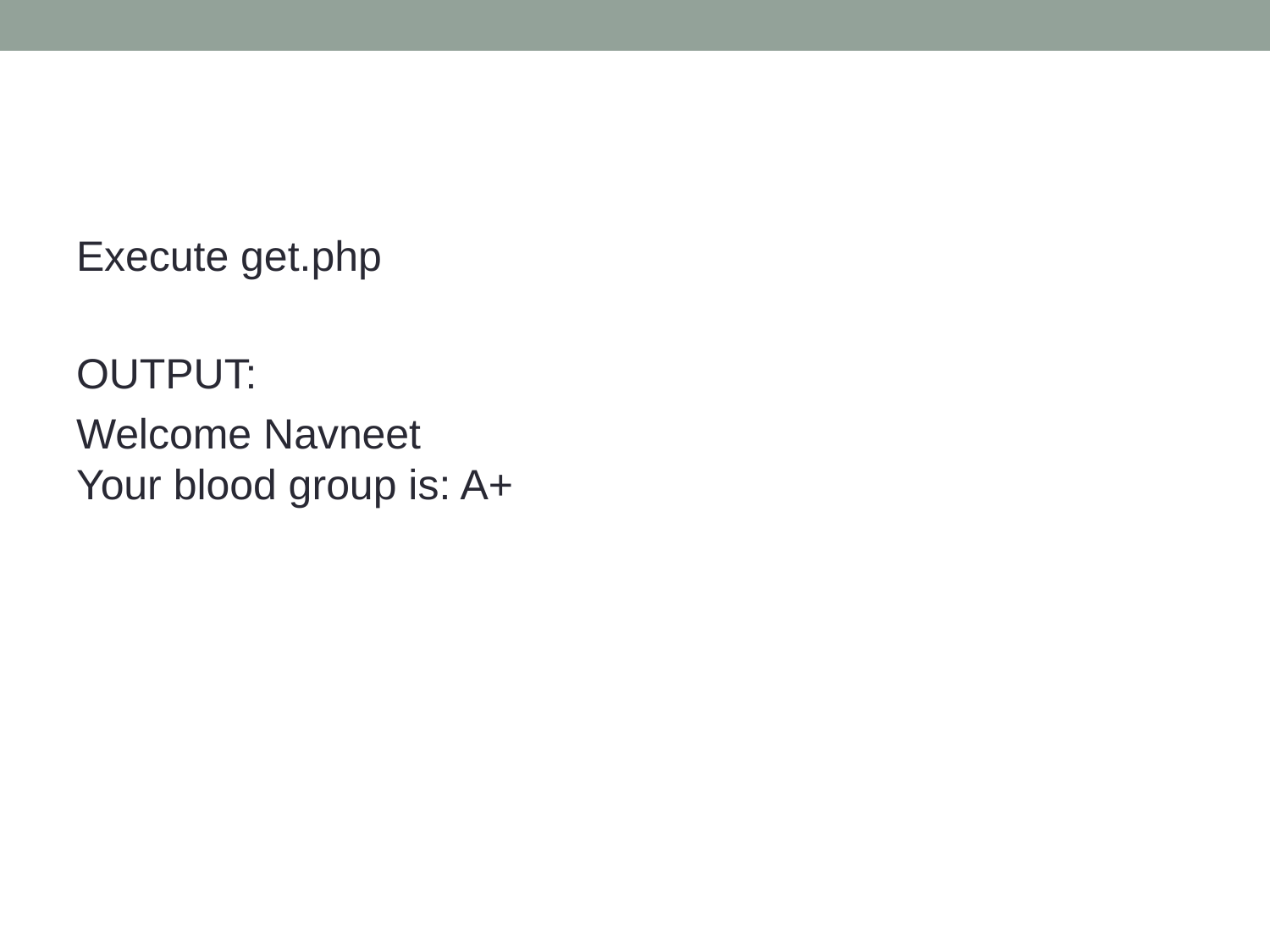

Execute get.php

OUTPUT:
Welcome Navneet
Your blood group is: A+